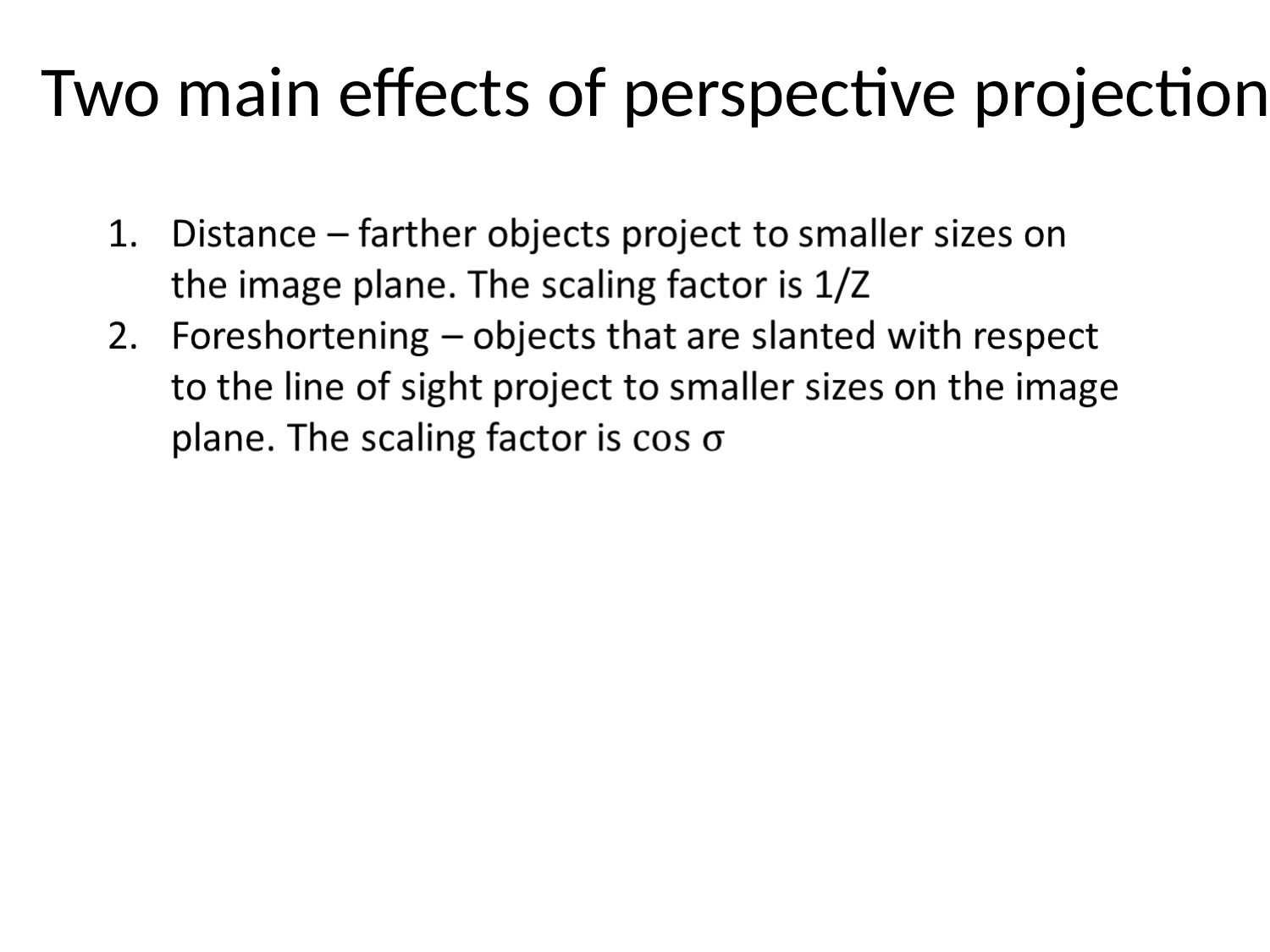

# Two main effects of perspective projection